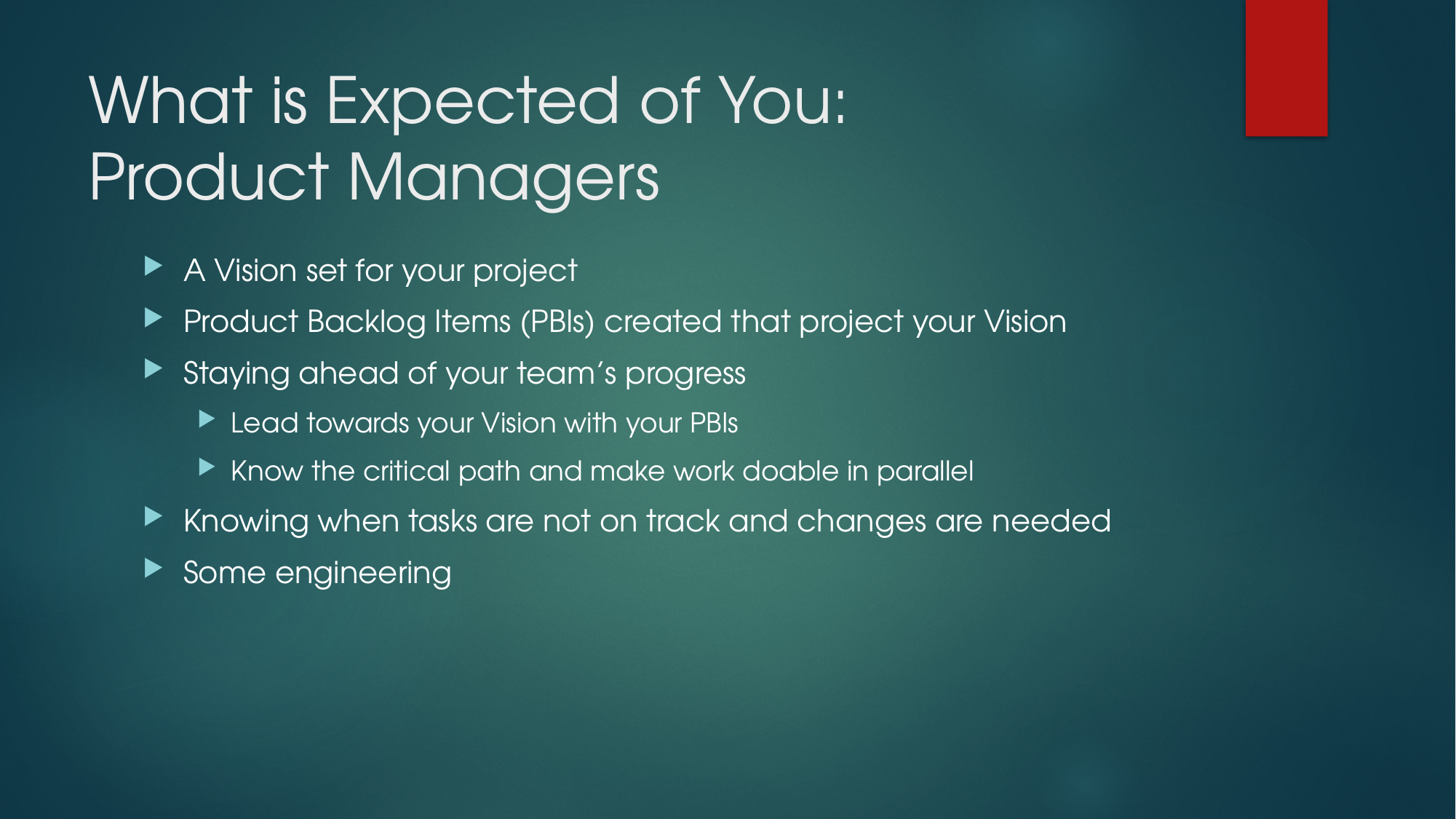

# What is Expected of You: Product Managers
A Vision set for your project
Product Backlog Items (PBIs) created that project your Vision
Staying ahead of your team’s progress
Lead towards your Vision with your PBIs
Know the critical path and make work doable in parallel
Knowing when tasks are not on track and changes are needed
Some engineering